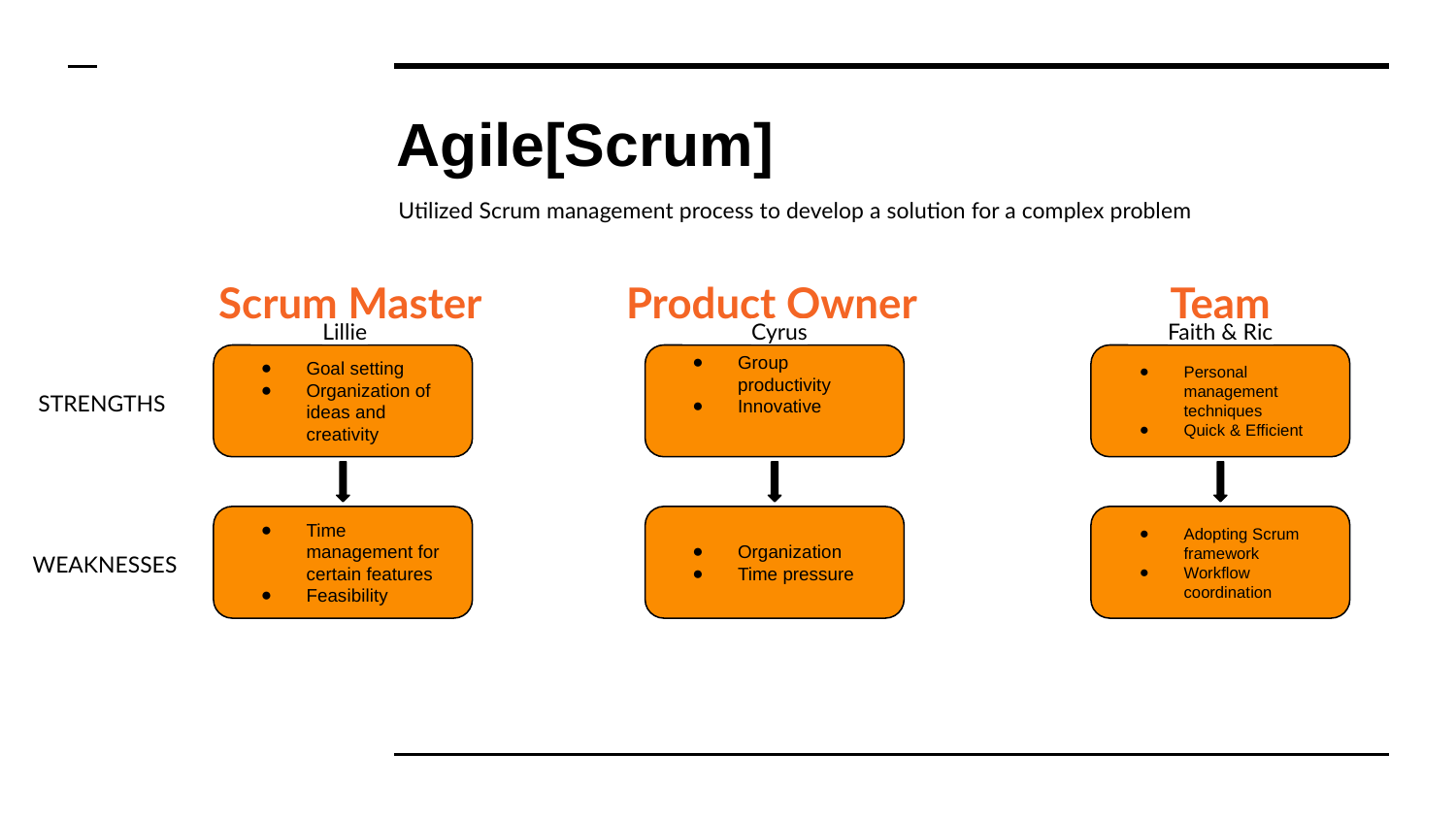

# Agile[Scrum]
Utilized Scrum management process to develop a solution for a complex problem

Product Owner
Scrum Master
Team
Lillie

Faith & Ric
Cyrus

Goal setting
Organization of ideas and creativity
Group productivity
Innovative

Personal management techniques
Quick & Efficient
STRENGTHS

Time management for certain features
Feasibility
Organization
Time pressure
Adopting Scrum framework
Workflow coordination
WEAKNESSES